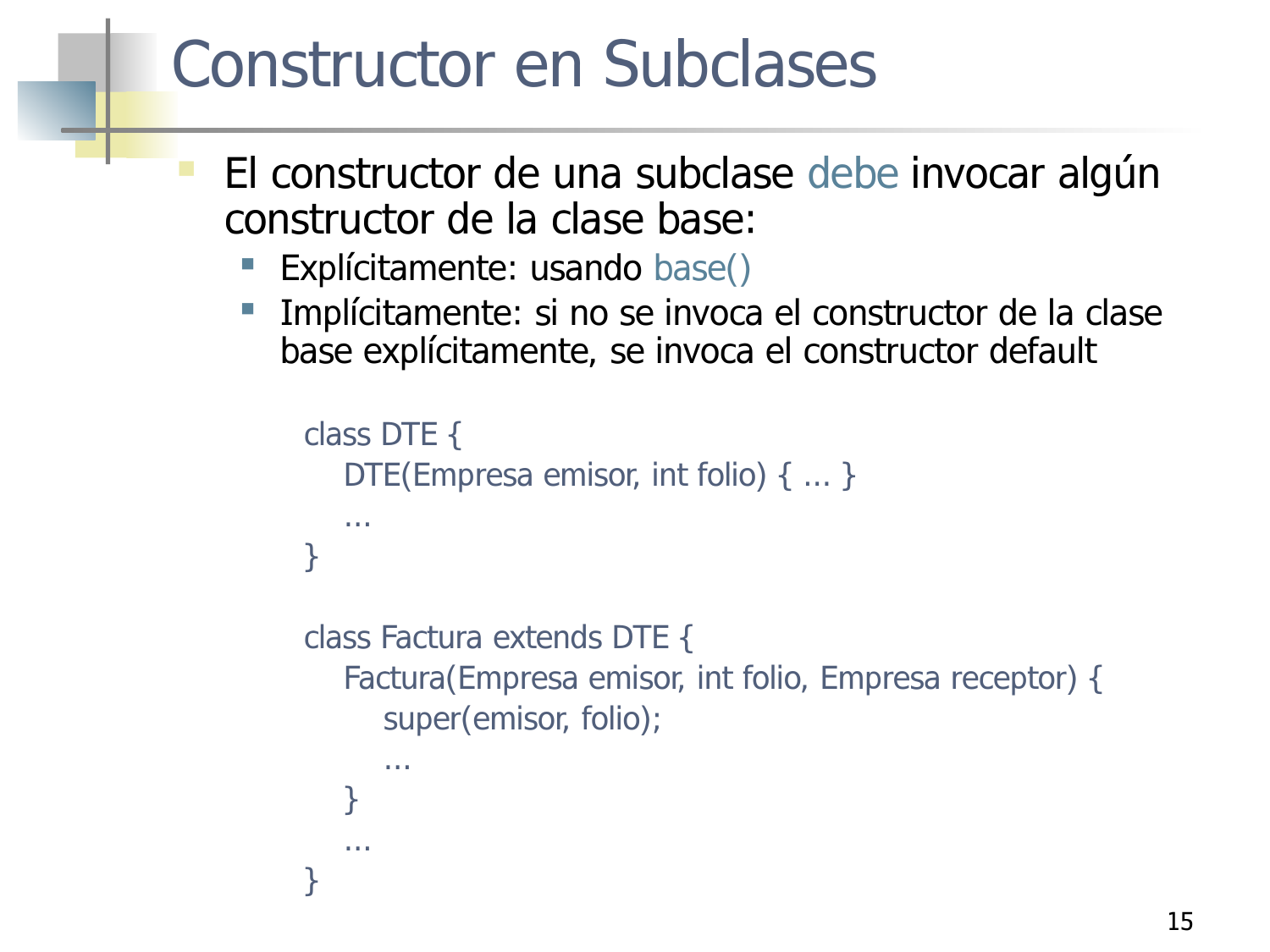

# Constructor en Subclases
El constructor de una subclase debe invocar algún constructor de la clase base:
Explícitamente: usando base()
Implícitamente: si no se invoca el constructor de la clase base explícitamente, se invoca el constructor default

class DTE {
    DTE(Empresa emisor, int folio) { ... }
    ...
}

class Factura extends DTE {
    Factura(Empresa emisor, int folio, Empresa receptor) {
        super(emisor, folio);
        ...
    }
    ...
}
15